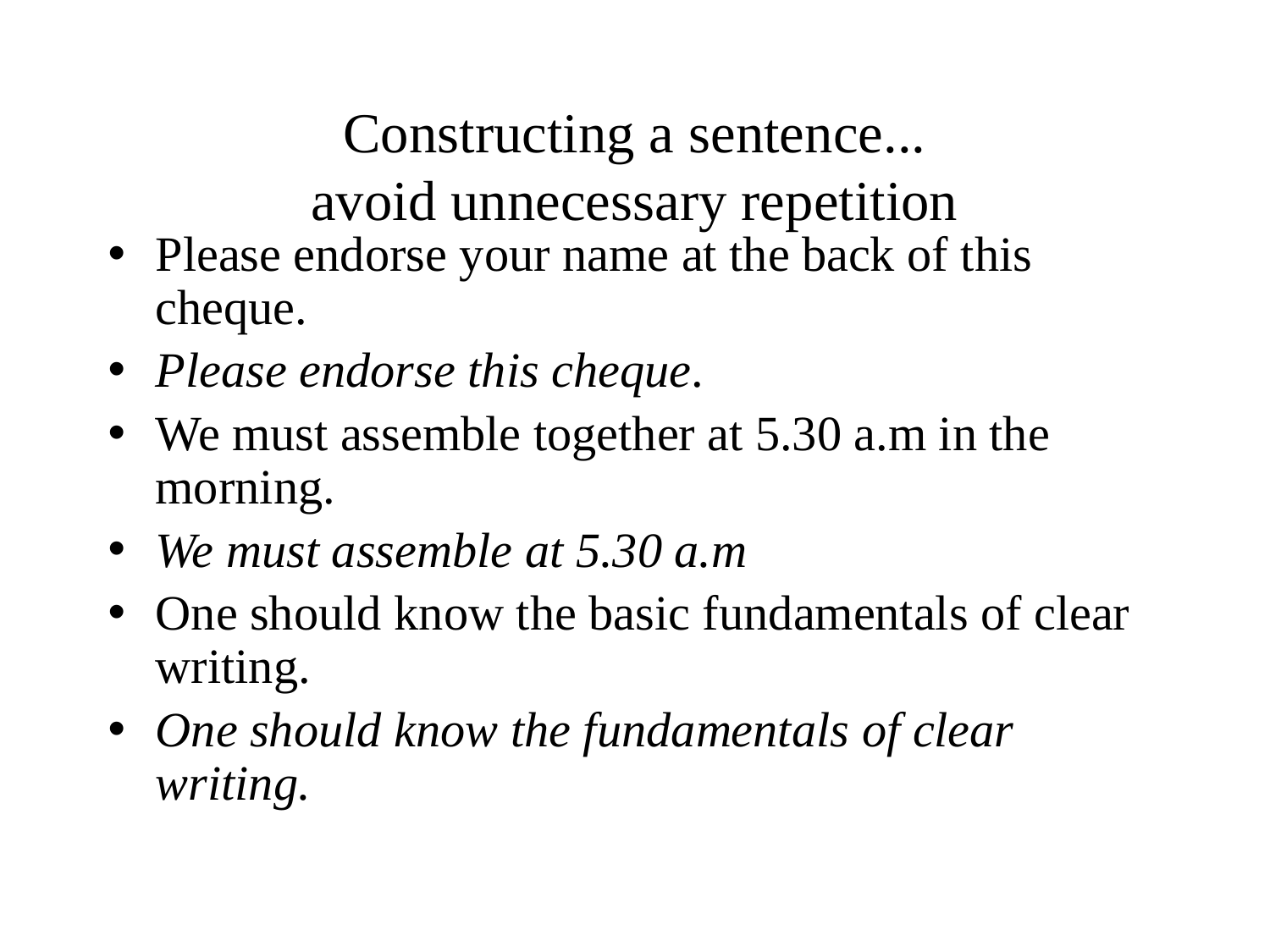

# Constructing a sentence... avoid unnecessary repetition
Please endorse your name at the back of this cheque.
Please endorse this cheque.
We must assemble together at 5.30 a.m in the morning.
We must assemble at 5.30 a.m
One should know the basic fundamentals of clear writing.
One should know the fundamentals of clear writing.